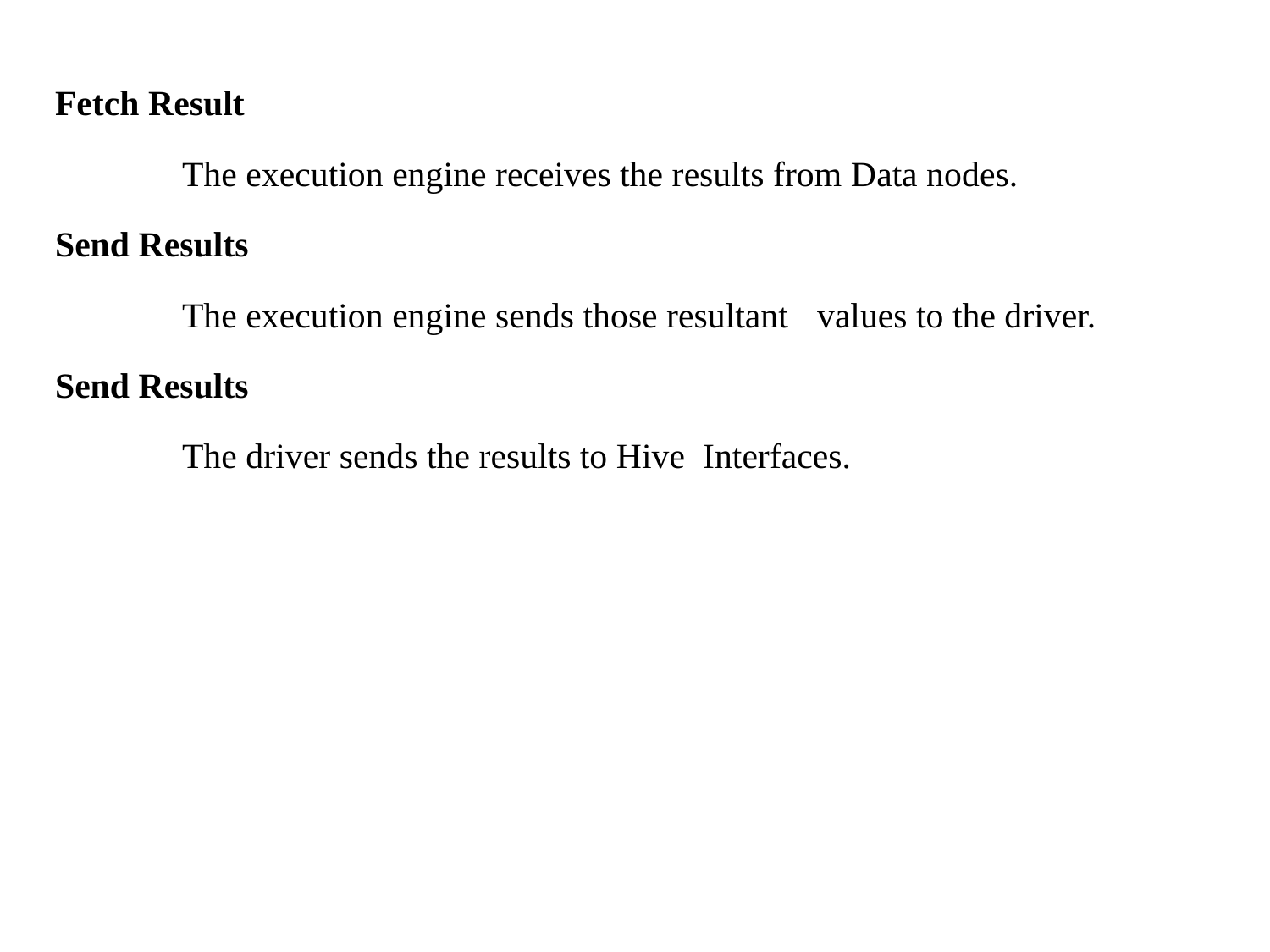

Fetch Result
	The execution engine receives the results from Data nodes.
Send Results
	The execution engine sends those resultant 	values to the driver.
Send Results
	The driver sends the results to Hive  Interfaces.